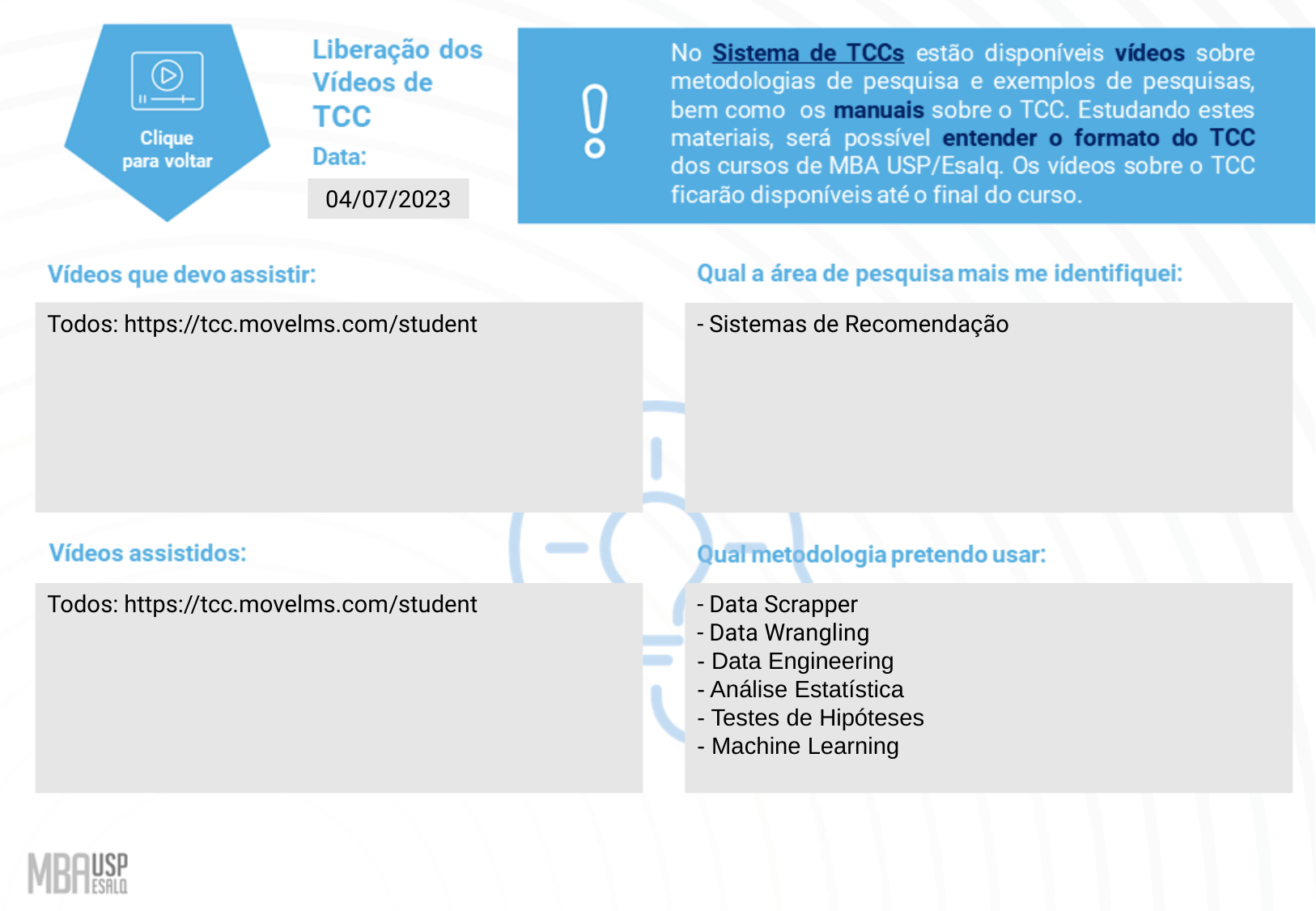

04/07/2023
Todos: https://tcc.movelms.com/student

- Sistemas de Recomendação

Todos: https://tcc.movelms.com/student

- Data Scrapper
- Data Wrangling
- Data Engineering
- Análise Estatística
- Testes de Hipóteses
- Machine Learning